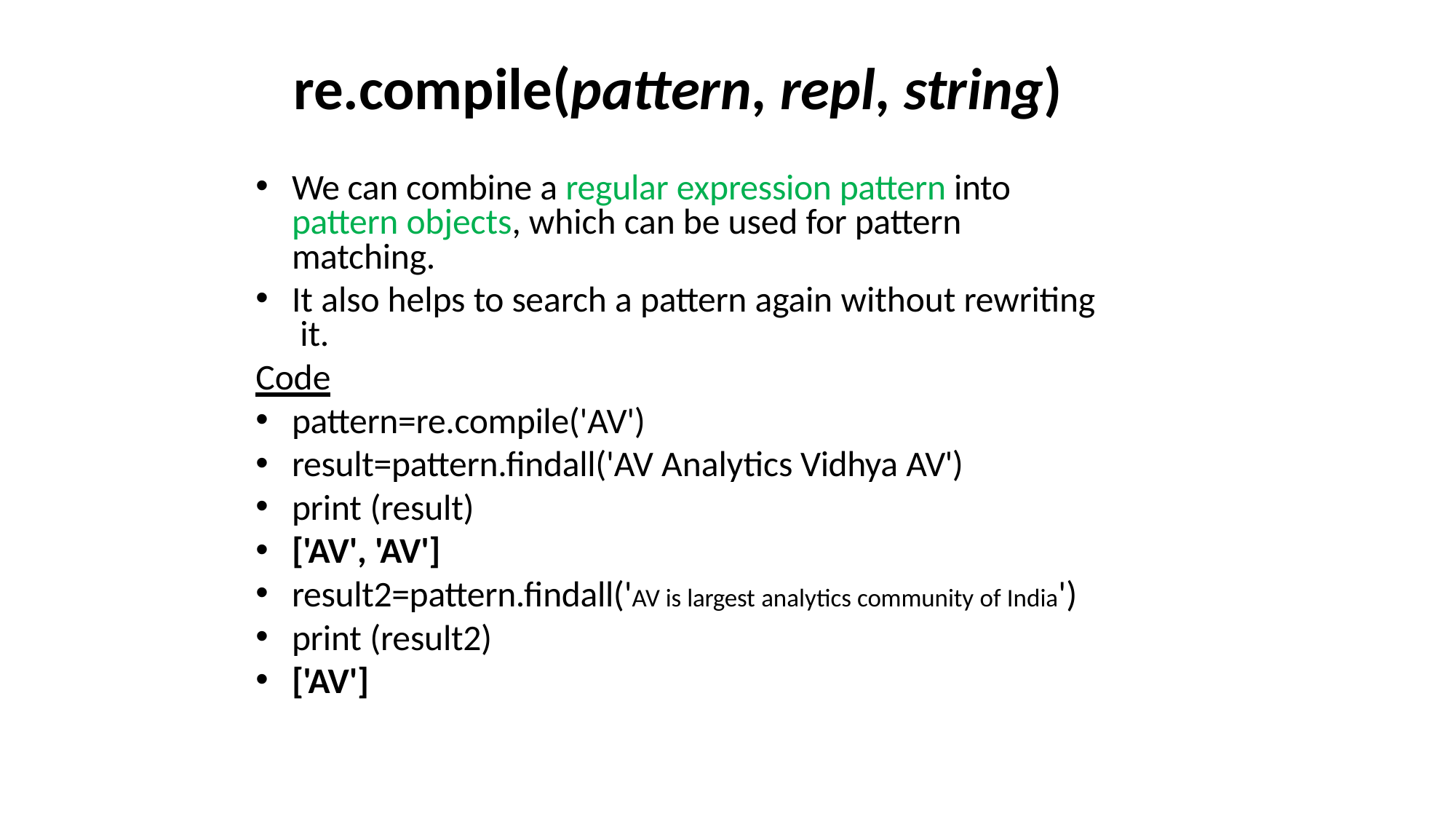

# re.compile(pattern, repl, string)
We can combine a regular expression pattern into  pattern objects, which can be used for pattern  matching.
It also helps to search a pattern again without rewriting  it.
Code
pattern=re.compile('AV')
result=pattern.findall('AV Analytics Vidhya AV')
print (result)
['AV', 'AV']
result2=pattern.findall('AV is largest analytics community of India')
print (result2)
['AV']